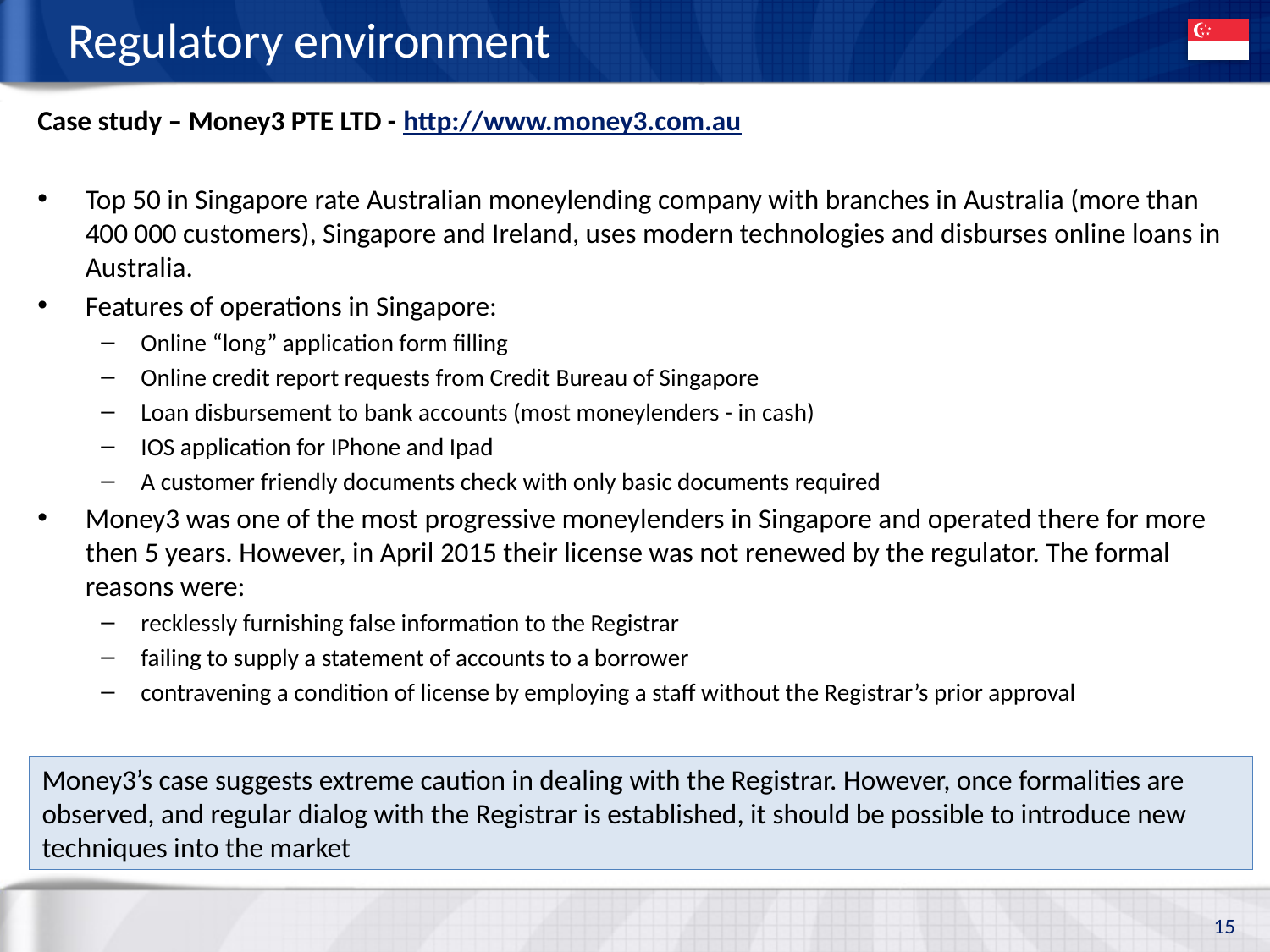

# Regulatory environment
Case study – Money3 PTE LTD - http://www.money3.com.au

Top 50 in Singapore rate Australian moneylending company with branches in Australia (more than 400 000 customers), Singapore and Ireland, uses modern technologies and disburses online loans in Australia.
Features of operations in Singapore:
Online “long” application form filling
Online credit report requests from Credit Bureau of Singapore
Loan disbursement to bank accounts (most moneylenders - in cash)
IOS application for IPhone and Ipad
A customer friendly documents check with only basic documents required
Money3 was one of the most progressive moneylenders in Singapore and operated there for more then 5 years. However, in April 2015 their license was not renewed by the regulator. The formal reasons were:
recklessly furnishing false information to the Registrar
failing to supply a statement of accounts to a borrower
contravening a condition of license by employing a staff without the Registrar’s prior approval
Money3’s case suggests extreme caution in dealing with the Registrar. However, once formalities are observed, and regular dialog with the Registrar is established, it should be possible to introduce new techniques into the market
15